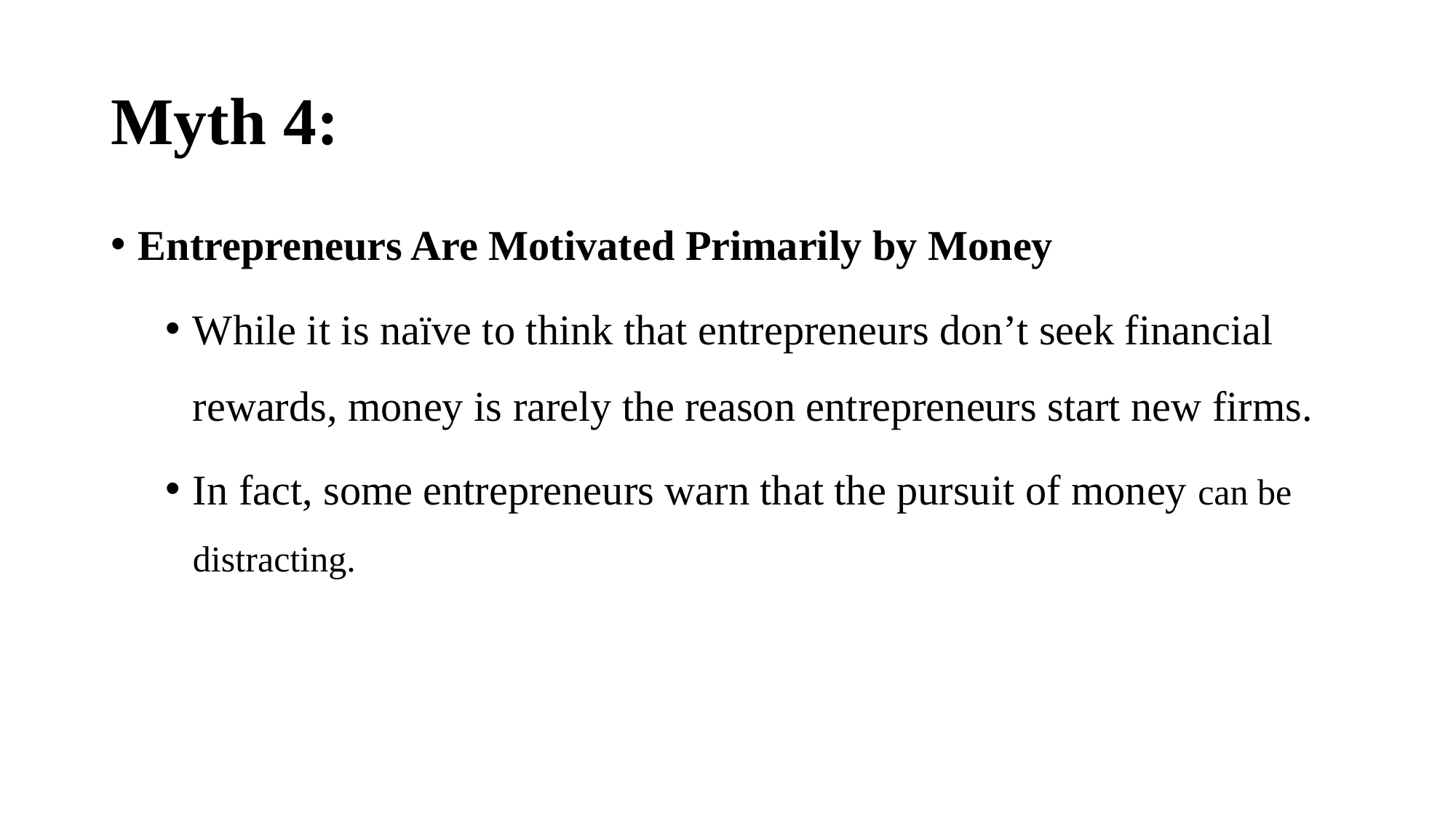

# Myth 4:
Entrepreneurs Are Motivated Primarily by Money
While it is naïve to think that entrepreneurs don’t seek financial rewards, money is rarely the reason entrepreneurs start new firms.
In fact, some entrepreneurs warn that the pursuit of money can be distracting.